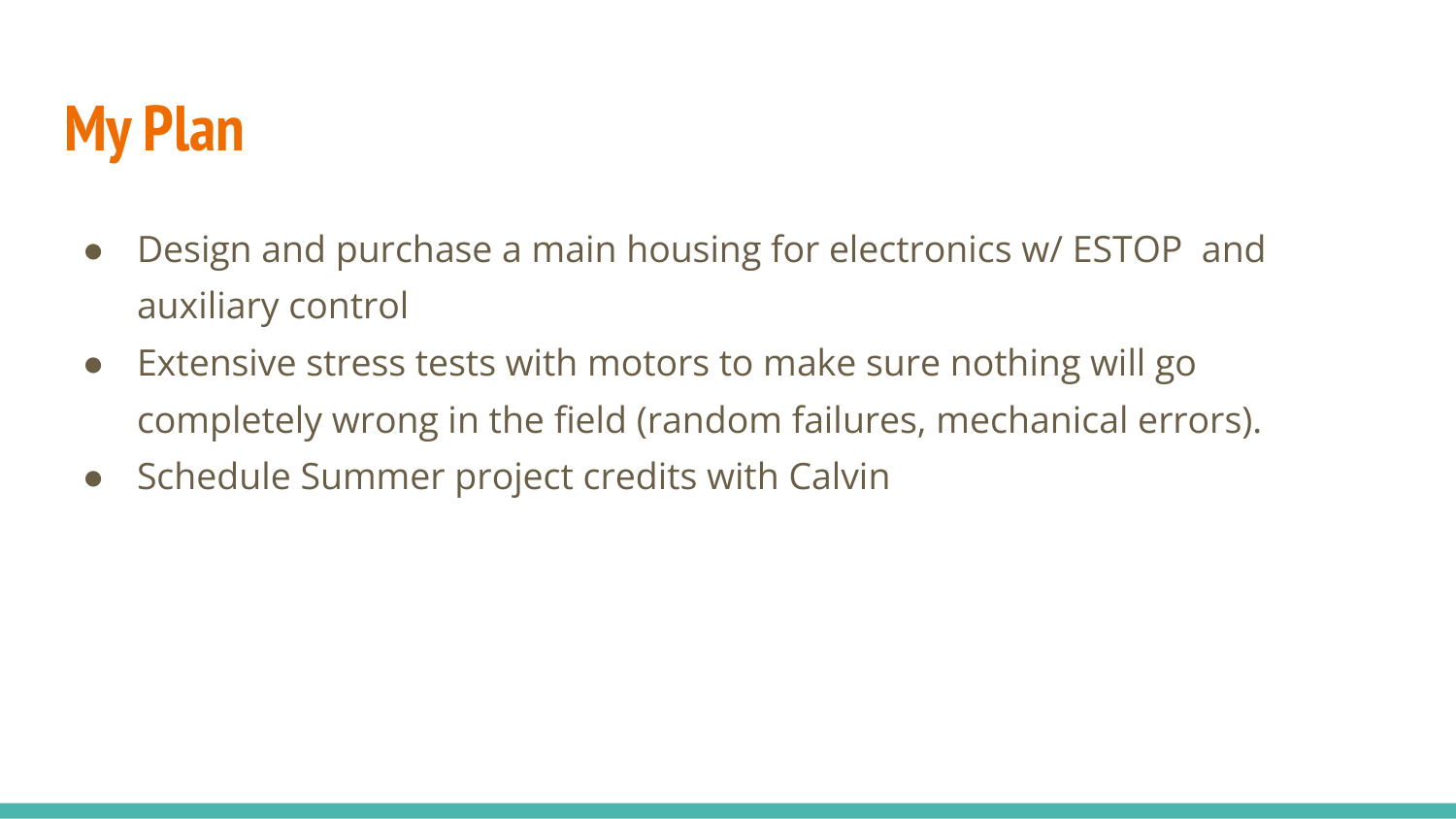

# My Plan
Design and purchase a main housing for electronics w/ ESTOP  and auxiliary control
Extensive stress tests with motors to make sure nothing will go completely wrong in the field (random failures, mechanical errors).
Schedule Summer project credits with Calvin